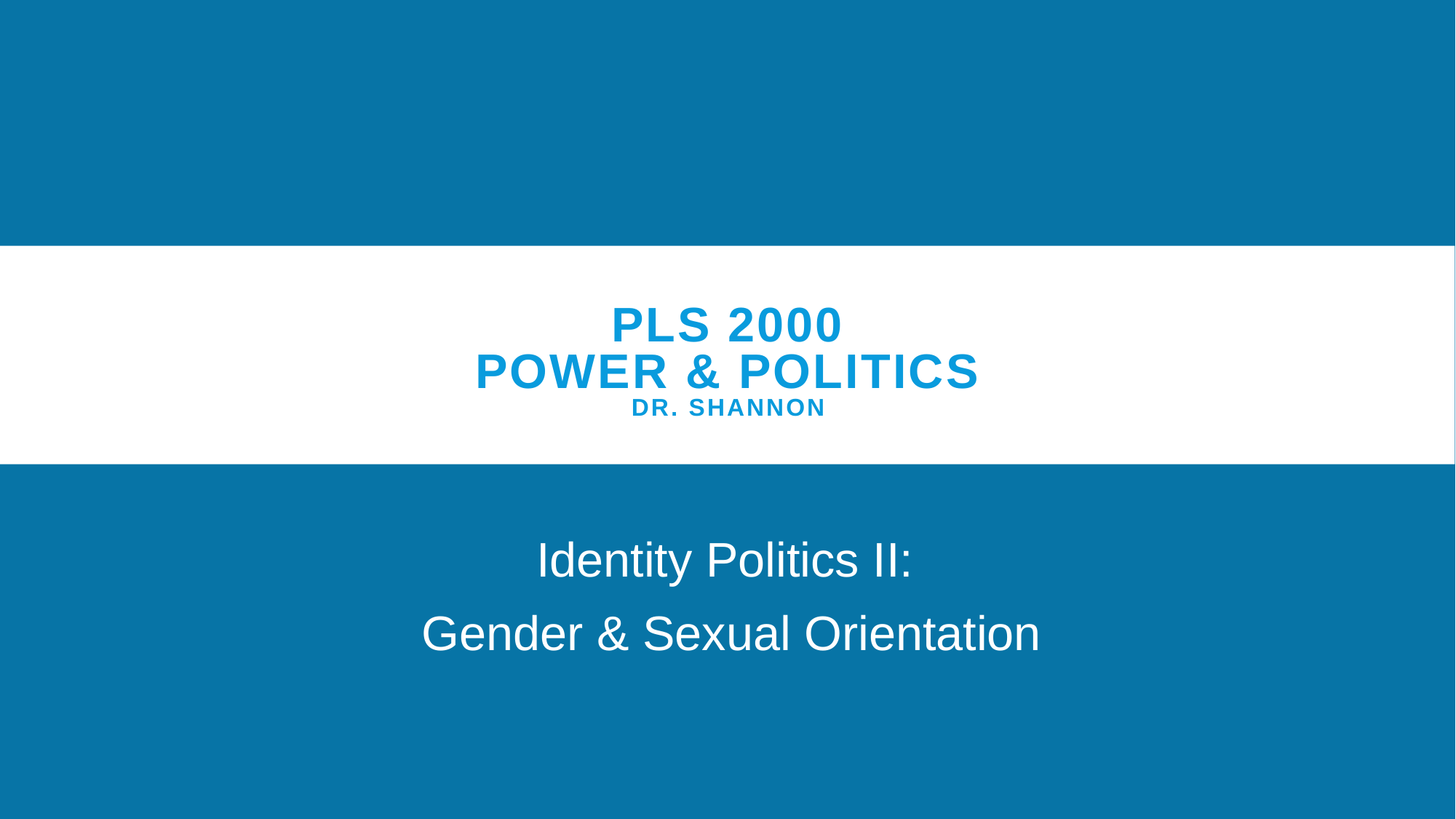

# Pls 2000 power & politics dr. shannon
Identity Politics II:
Gender & Sexual Orientation